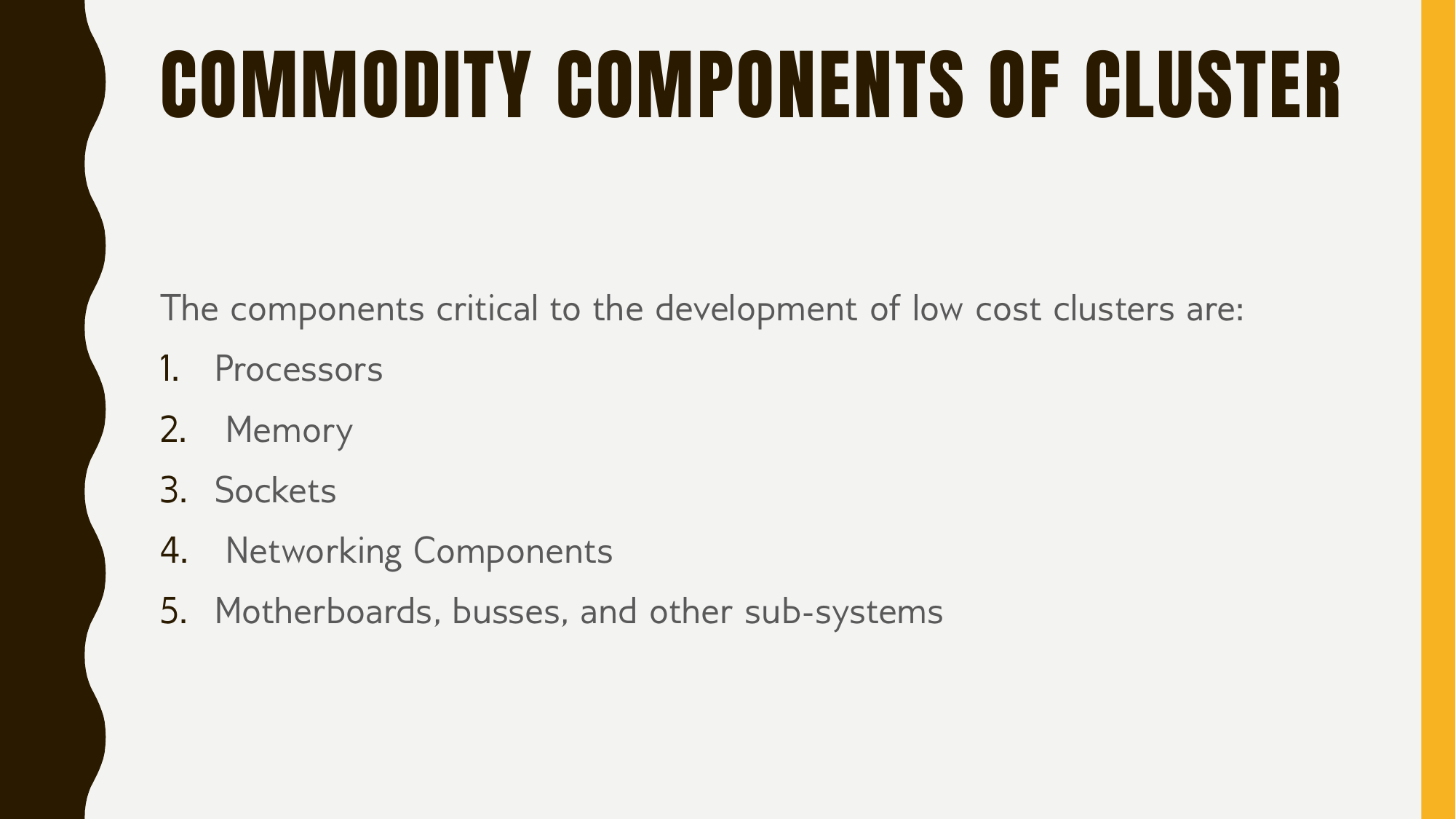

# Commodity components of cluster
The components critical to the development of low cost clusters are:
Processors
 Memory
Sockets
 Networking Components
Motherboards, busses, and other sub-systems